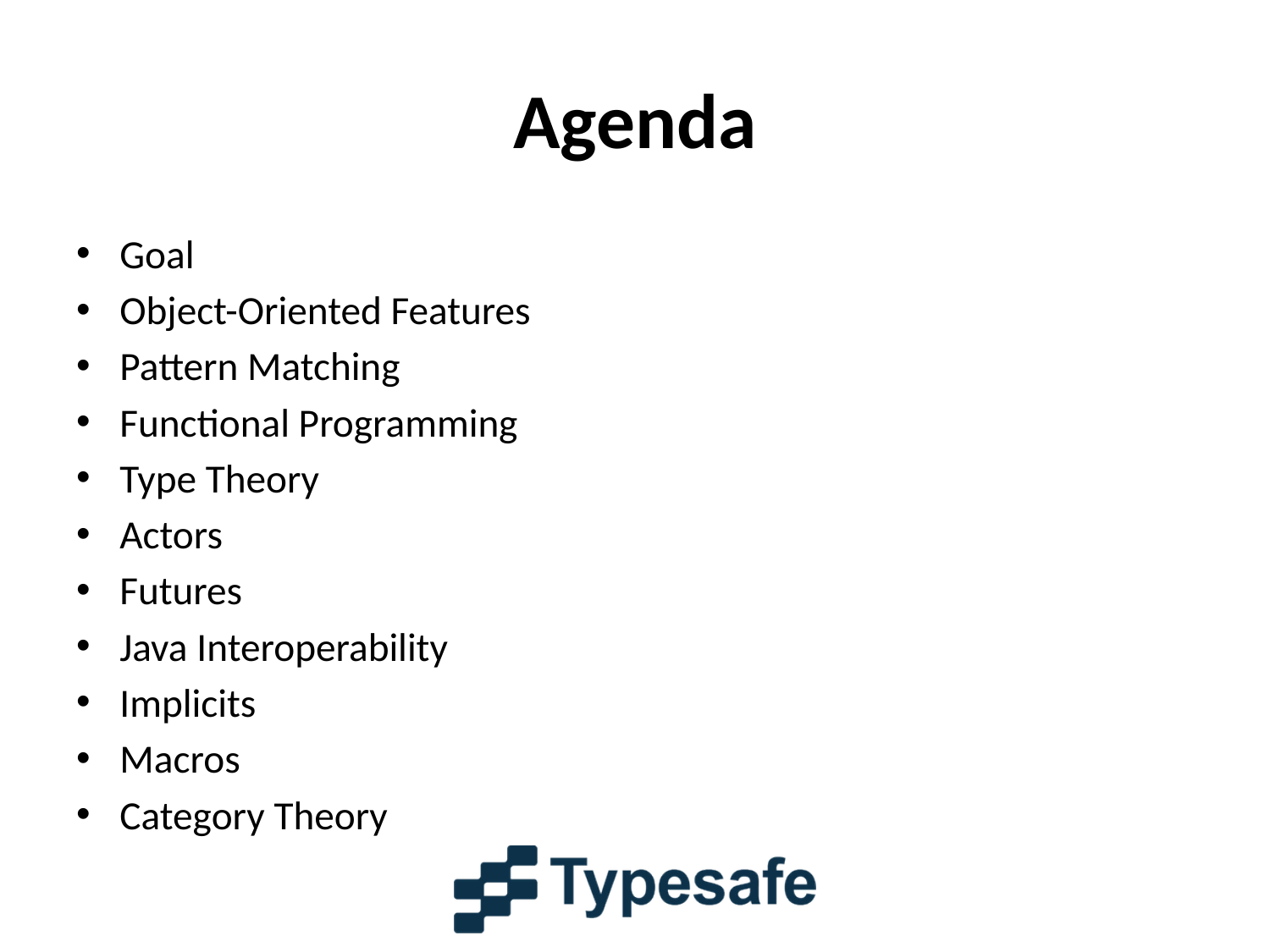

# Agenda
Goal
Object-Oriented Features
Pattern Matching
Functional Programming
Type Theory
Actors
Futures
Java Interoperability
Implicits
Macros
Category Theory